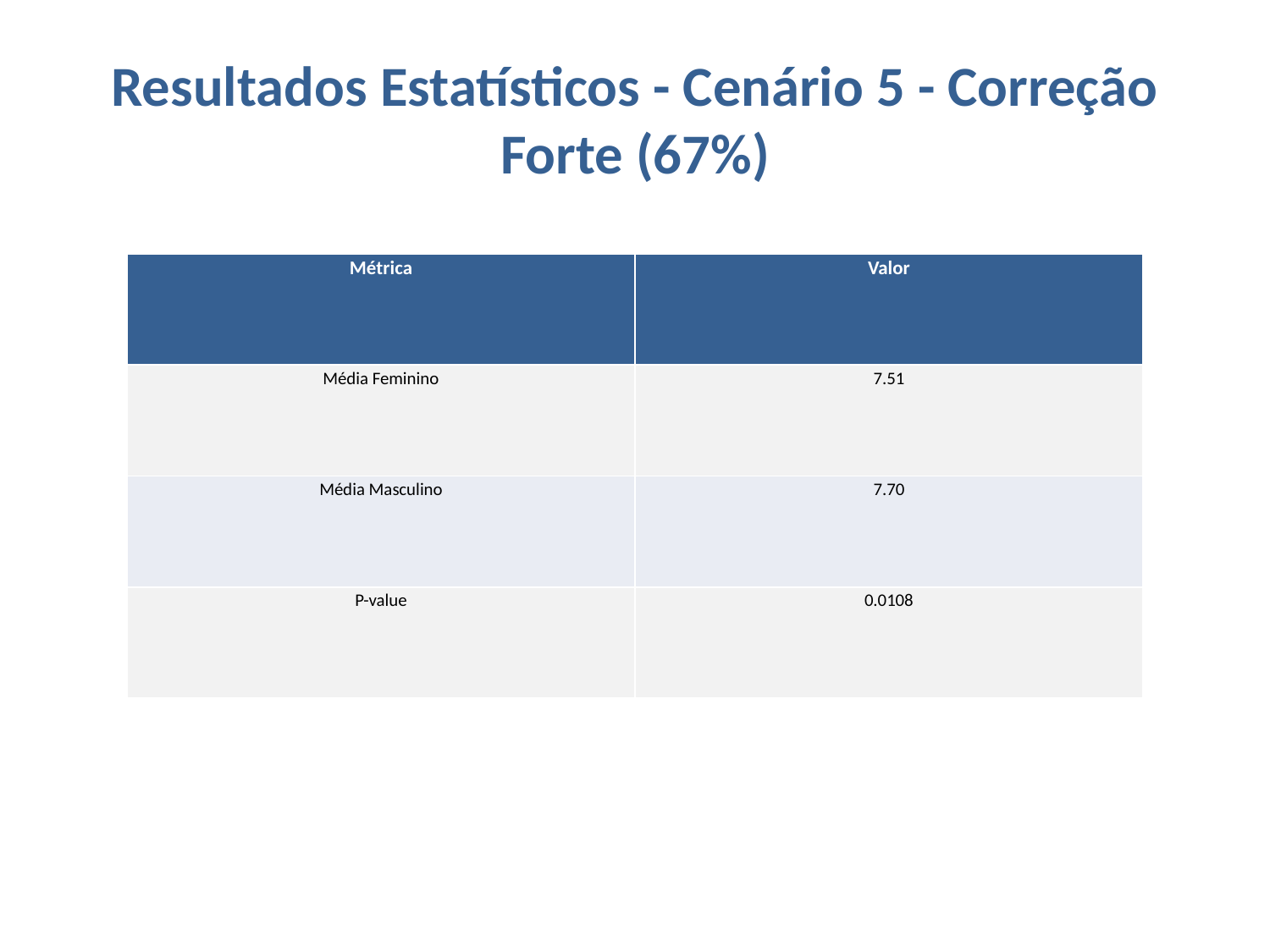

# Resultados Estatísticos - Cenário 5 - Correção Forte (67%)

| Métrica | Valor |
| --- | --- |
| Média Feminino | 7.51 |
| Média Masculino | 7.70 |
| P-value | 0.0108 |